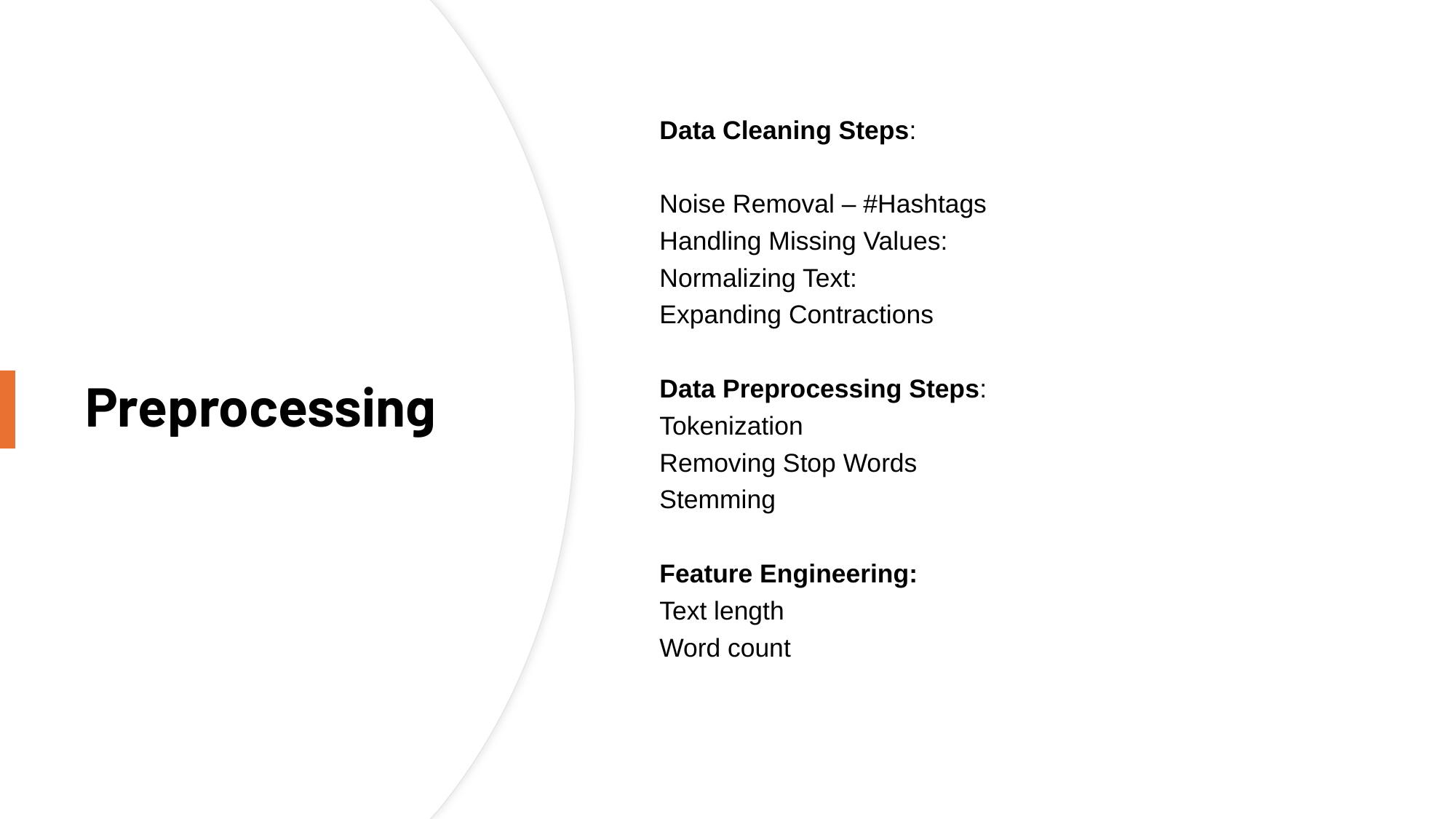

Data Cleaning Steps:

Noise Removal – #Hashtags
Handling Missing Values:
Normalizing Text:
Expanding Contractions

Data Preprocessing Steps:
Tokenization
Removing Stop Words
Stemming

Feature Engineering:
Text length
Word count

# Preprocessing